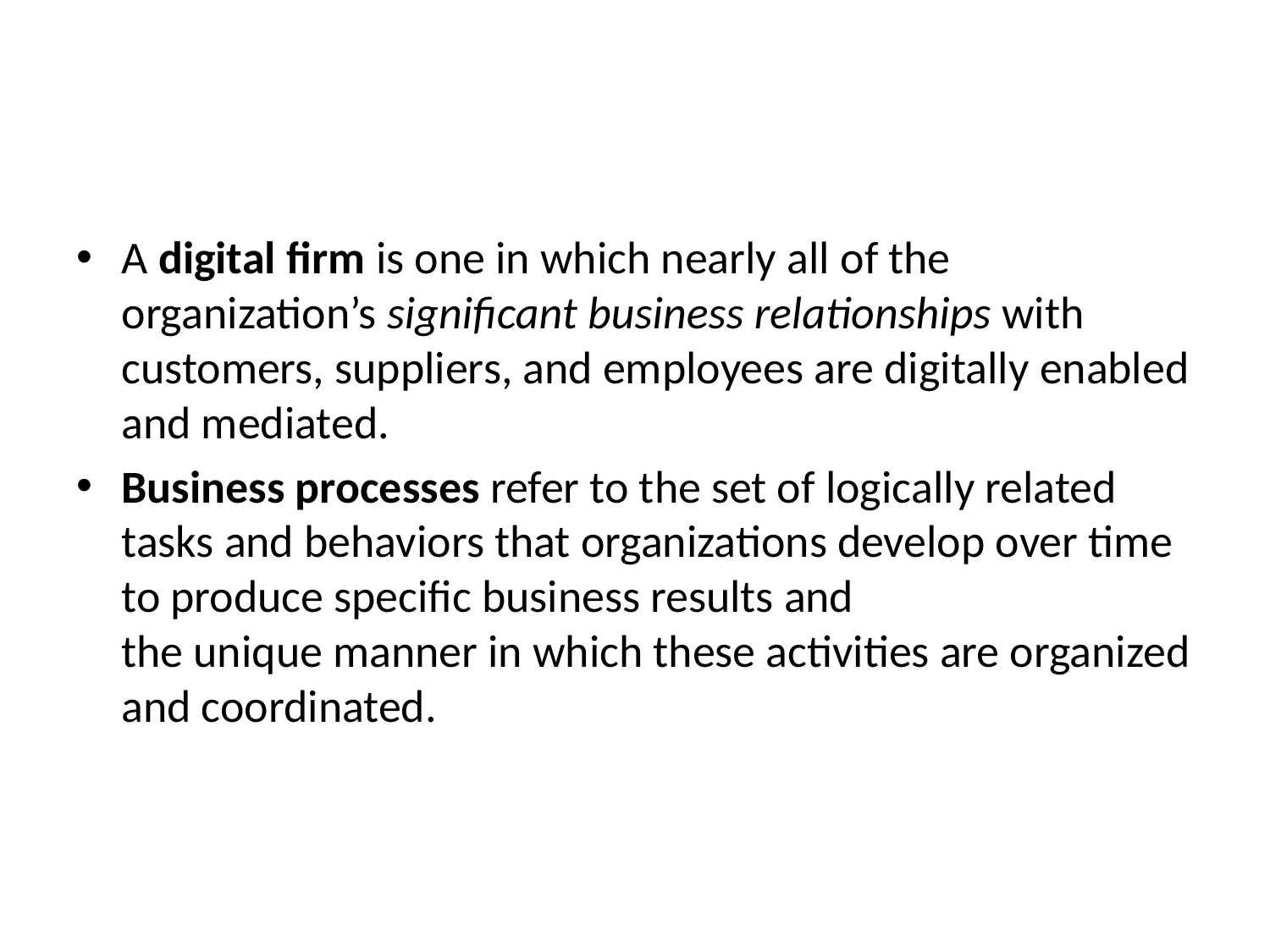

#
A digital firm is one in which nearly all of the organization’s significant business relationships with customers, suppliers, and employees are digitally enabled and mediated.
Business processes refer to the set of logically related tasks and behaviors that organizations develop over time to produce specific business results and
the unique manner in which these activities are organized and coordinated.